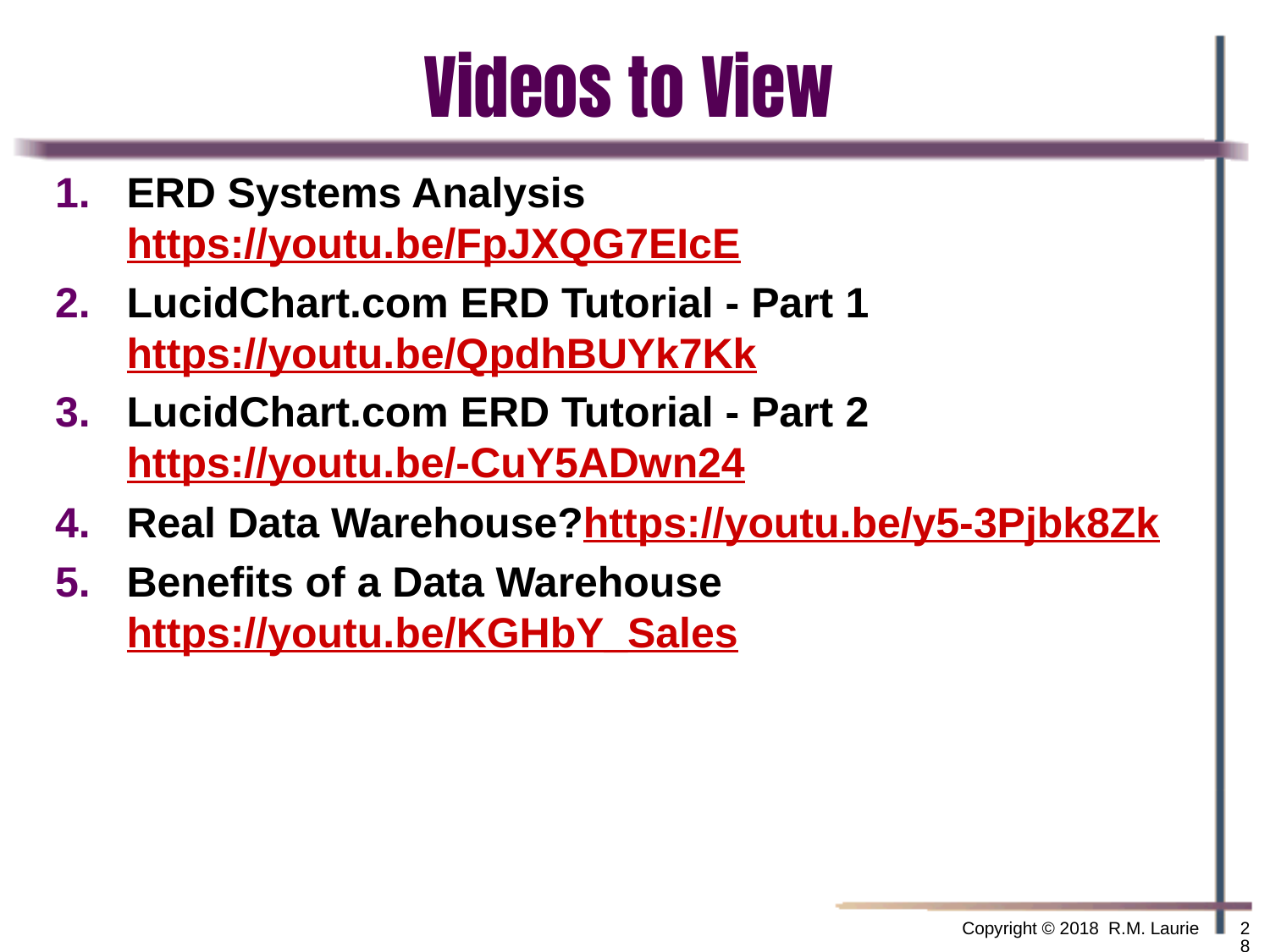

# Videos to View
ERD Systems Analysis https://youtu.be/FpJXQG7EIcE
LucidChart.com ERD Tutorial - Part 1
https://youtu.be/QpdhBUYk7Kk
LucidChart.com ERD Tutorial - Part 2
https://youtu.be/-CuY5ADwn24
Real Data Warehouse?
https://youtu.be/y5-3Pjbk8Zk
Benefits of a Data Warehouse
https://youtu.be/KGHbY_Sales

Copyright © 2018  R.M. Laurie
28